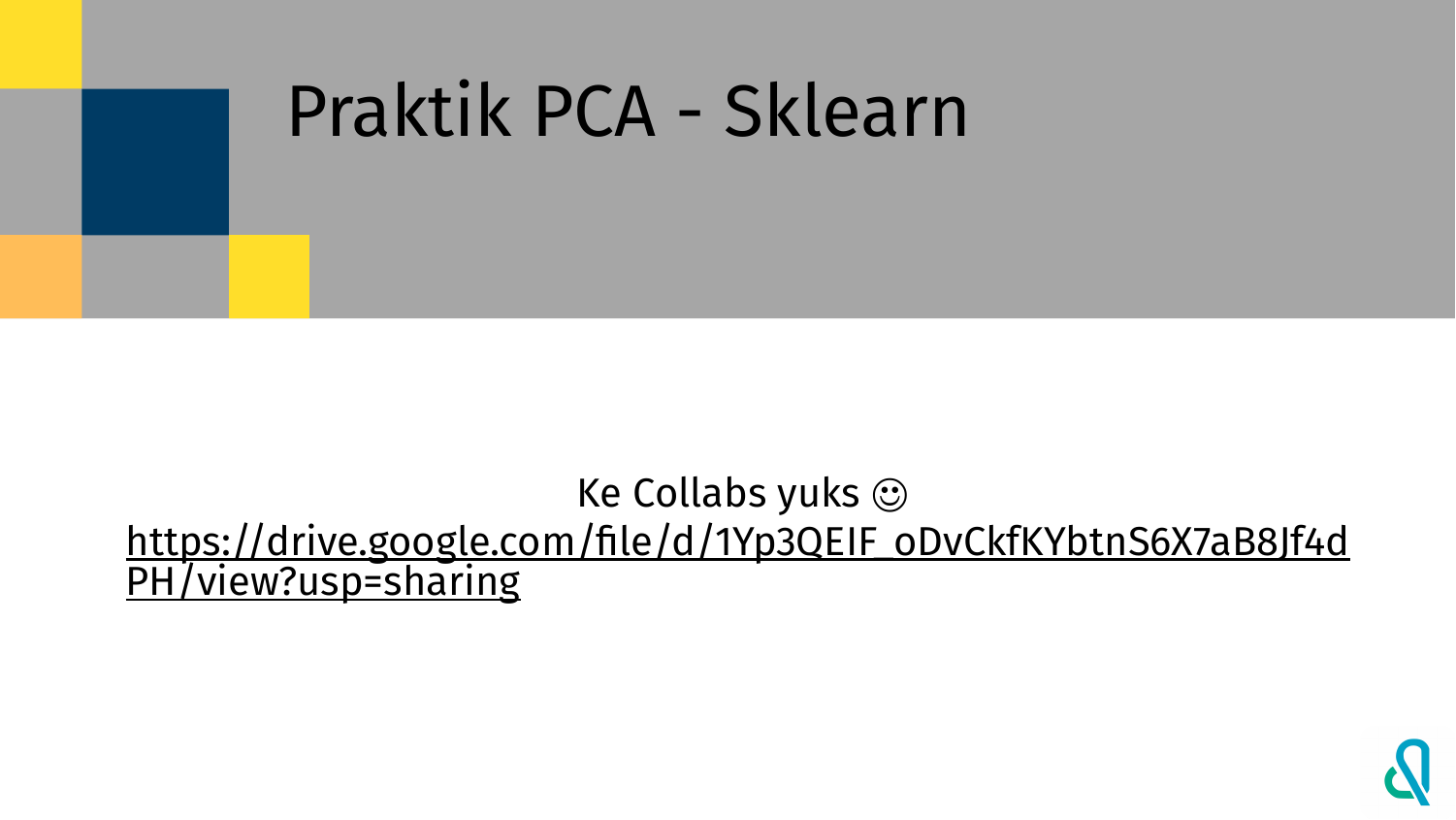

# Praktik PCA - Sklearn

Ke Collabs yuks ☺
https://drive.google.com/file/d/1Yp3QEIF_oDvCkfKYbtnS6X7aB8Jf4dPH/view?usp=sharing